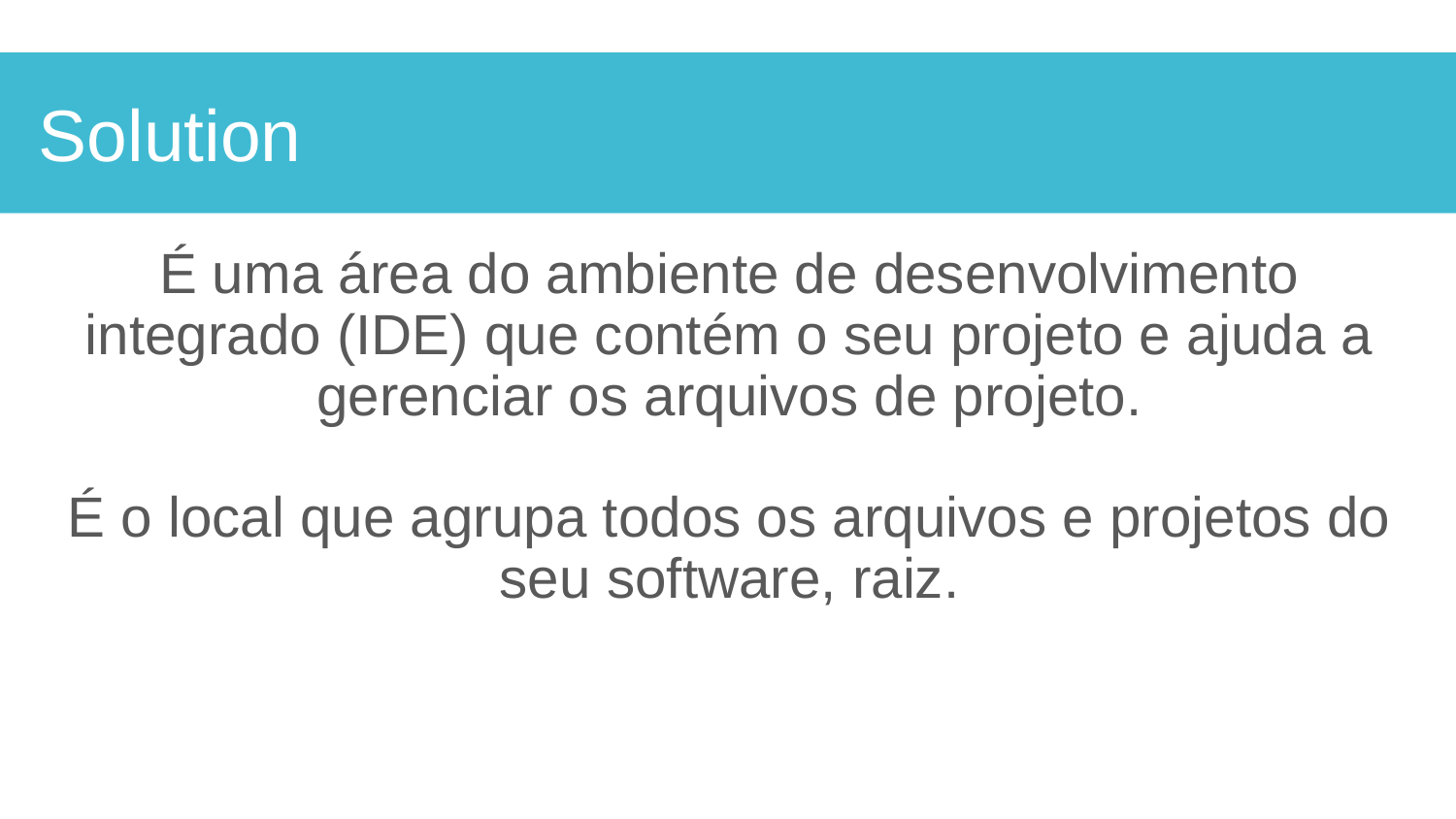

Solution
É uma área do ambiente de desenvolvimento integrado (IDE) que contém o seu projeto e ajuda a gerenciar os arquivos de projeto.
É o local que agrupa todos os arquivos e projetos do seu software, raiz.